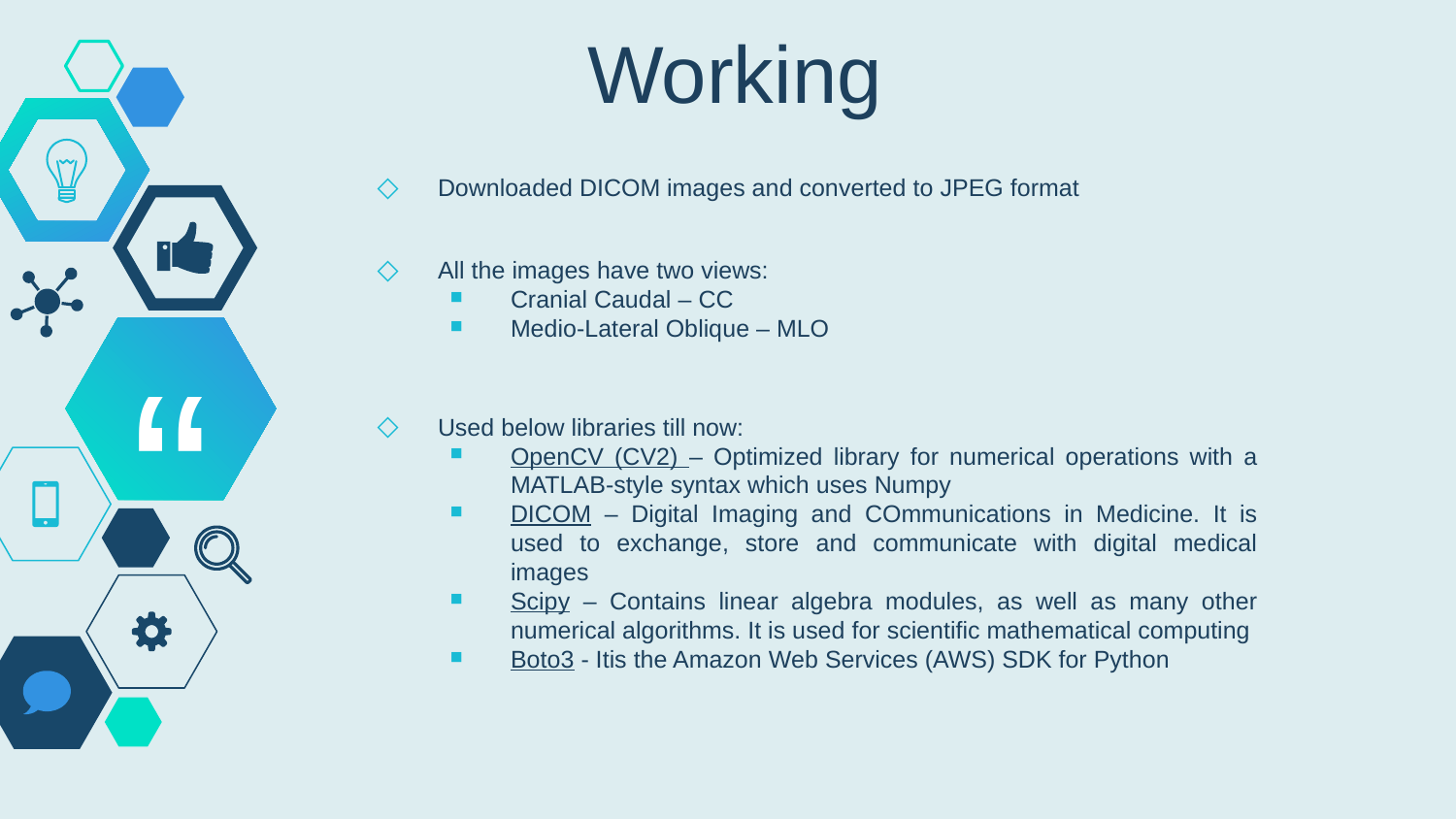

Working
Downloaded DICOM images and converted to JPEG format

All the images have two views:
Cranial Caudal – CC
Medio-Lateral Oblique – MLO

Used below libraries till now:
OpenCV (CV2) – Optimized library for numerical operations with a MATLAB-style syntax which uses Numpy
DICOM – Digital Imaging and COmmunications in Medicine. It is used to exchange, store and communicate with digital medical images
Scipy – Contains linear algebra modules, as well as many other numerical algorithms. It is used for scientific mathematical computing
Boto3 - Itis the Amazon Web Services (AWS) SDK for Python